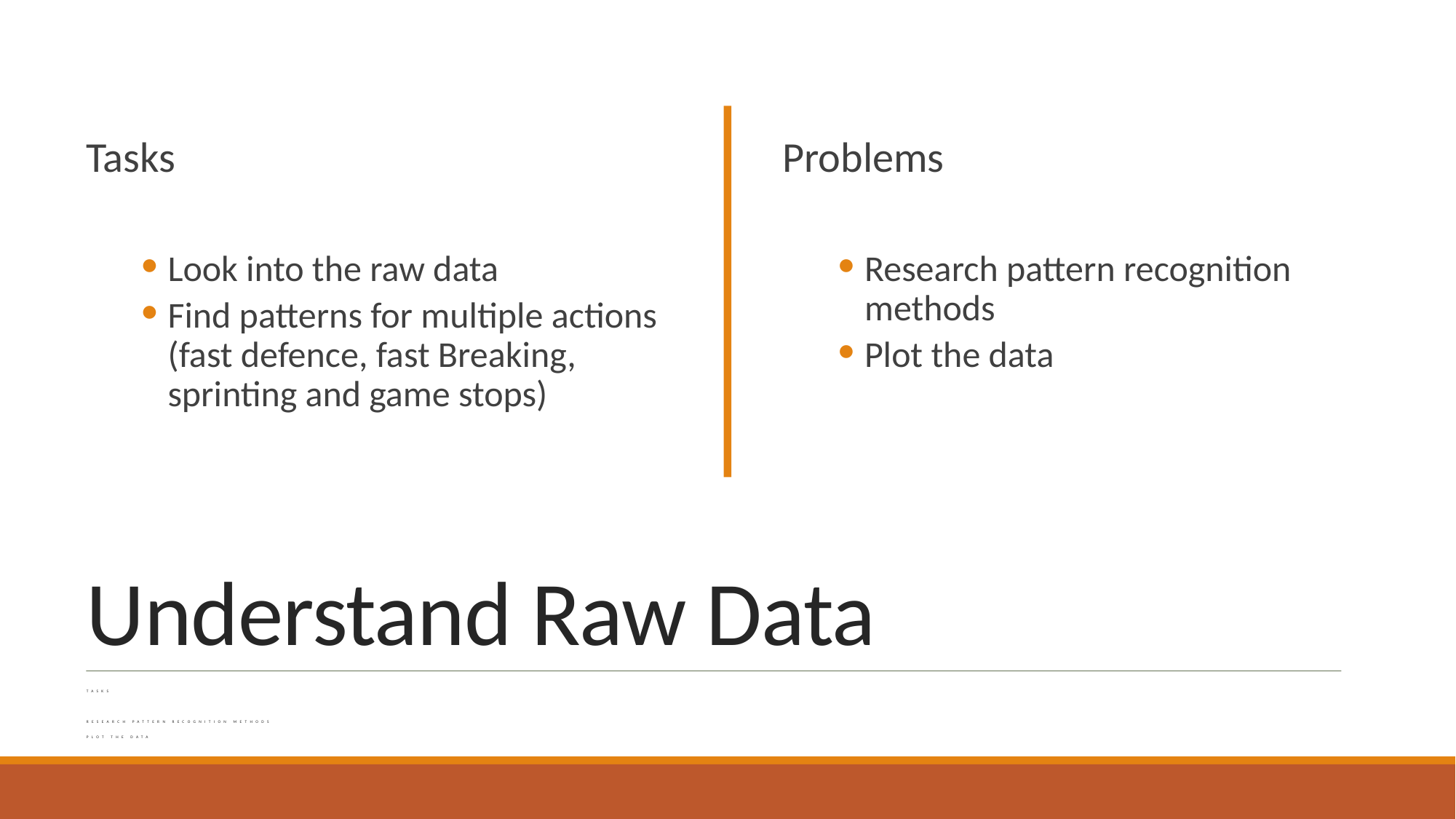

Tasks

Look into the raw data
Find patterns for multiple actions (fast defence, fast Breaking, sprinting and game stops)
Problems

Research pattern recognition methods
Plot the data

# Understand Raw Data
Tasks

Research pattern recognition methods
Plot the data